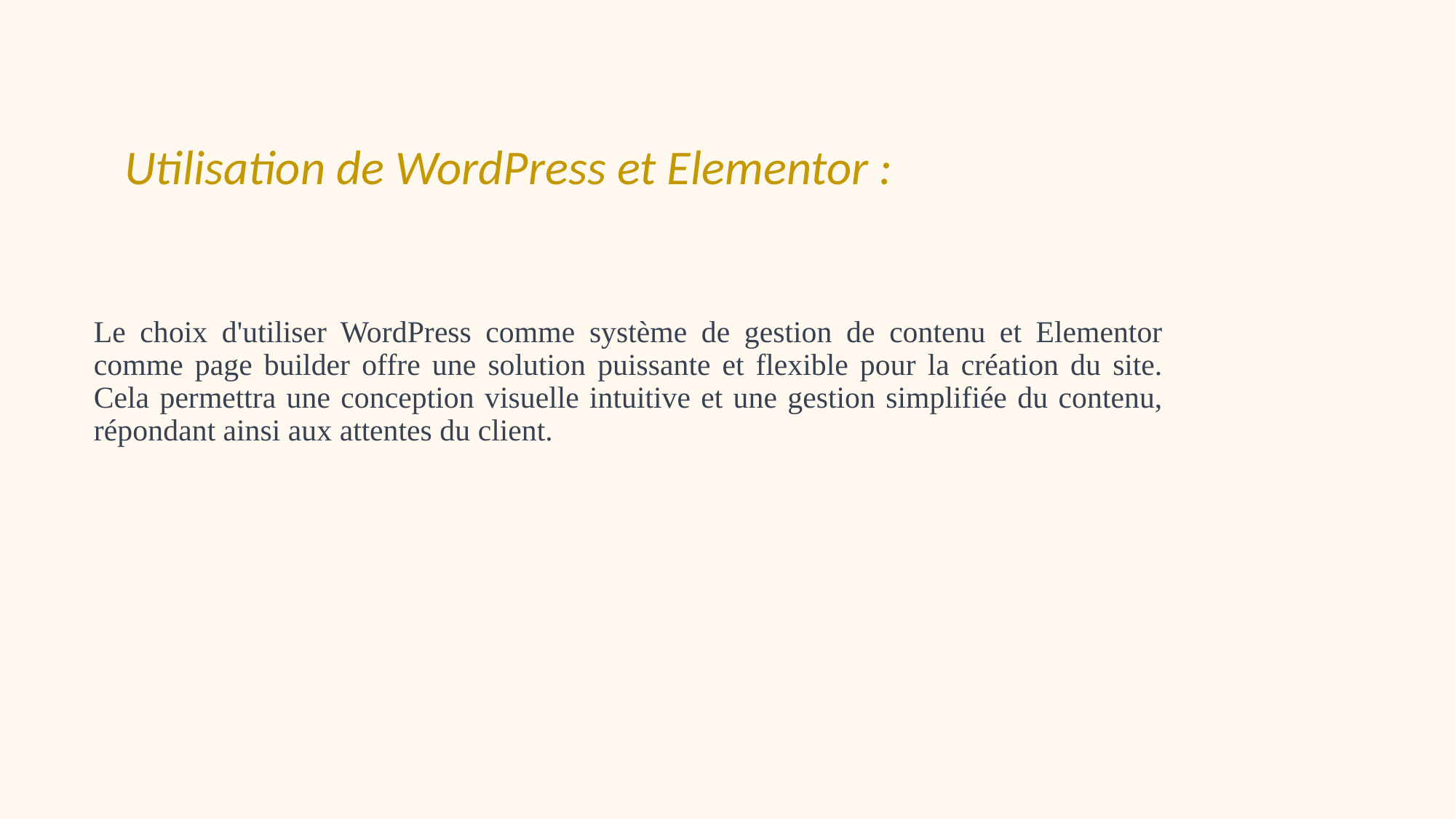

# Utilisation de WordPress et Elementor :
Le choix d'utiliser WordPress comme système de gestion de contenu et Elementor comme page builder offre une solution puissante et flexible pour la création du site. Cela permettra une conception visuelle intuitive et une gestion simplifiée du contenu, répondant ainsi aux attentes du client.